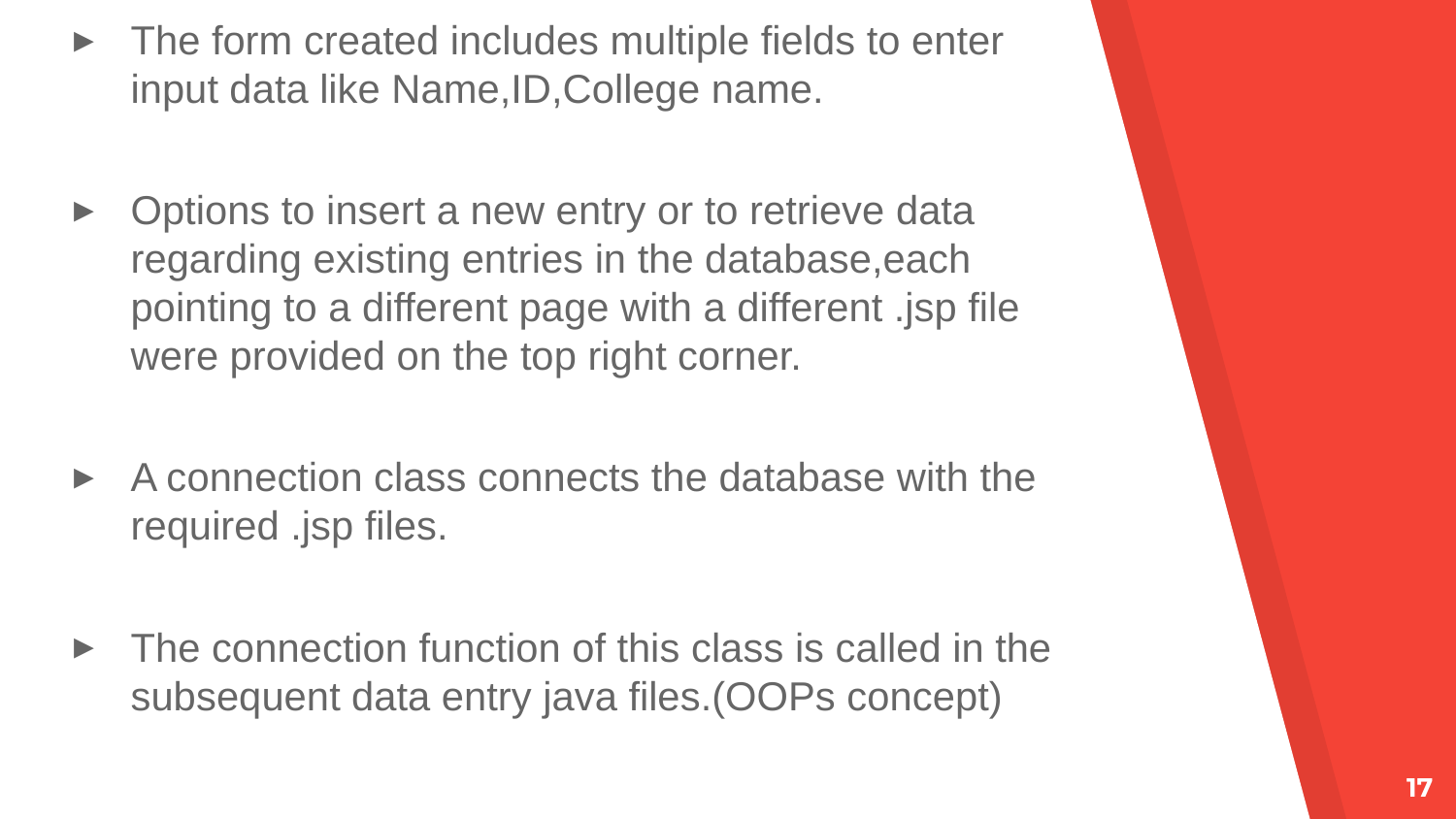

The form created includes multiple fields to enter input data like Name,ID,College name.

Options to insert a new entry or to retrieve data  regarding existing entries in the database,each pointing to a different page with a different .jsp file were provided on the top right corner.

A connection class connects the database with the required .jsp files.

The connection function of this class is called in the subsequent data entry java files.(OOPs concept)
17